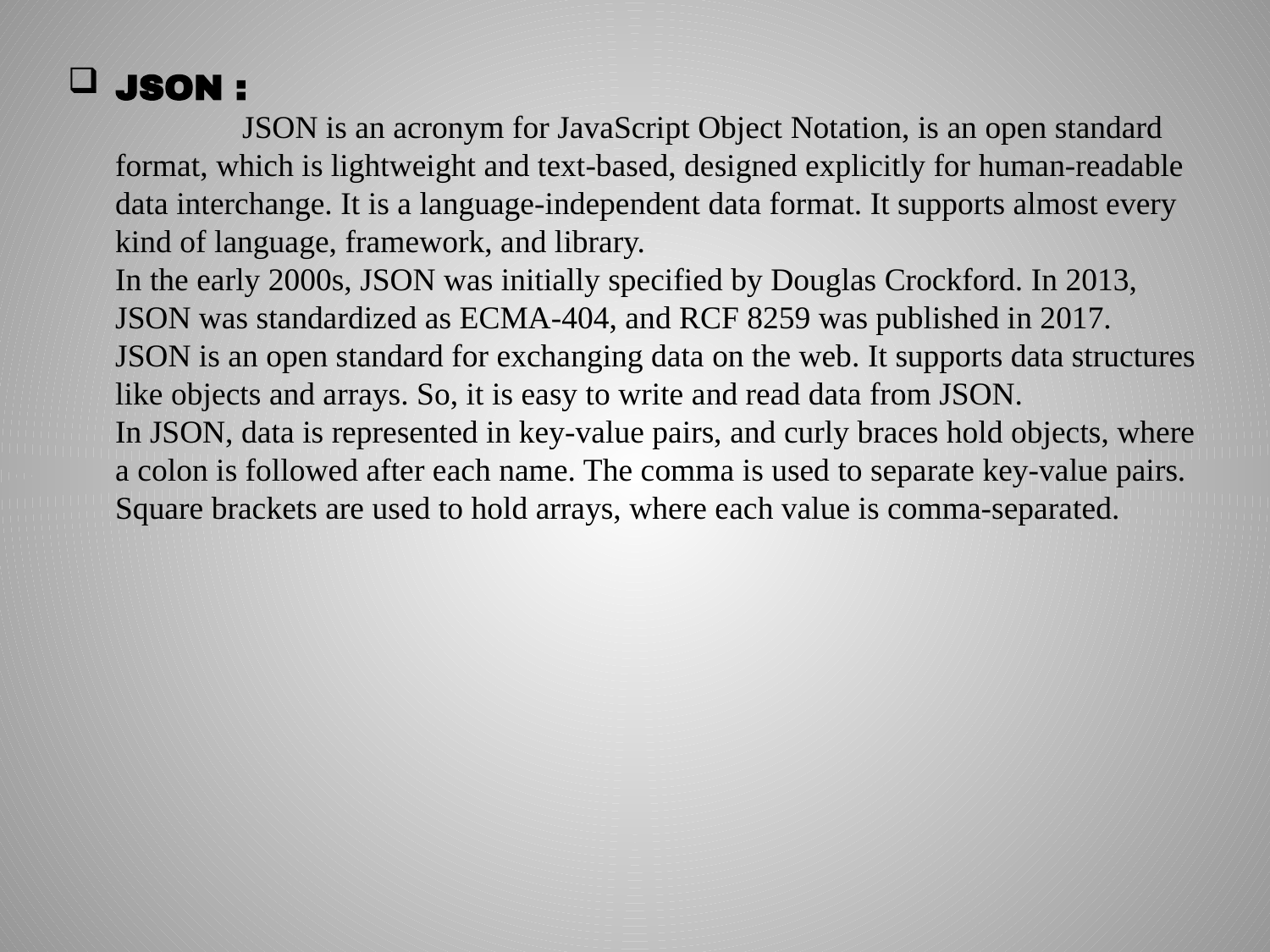

# JSON : JSON is an acronym for JavaScript Object Notation, is an open standard format, which is lightweight and text-based, designed explicitly for human-readable data interchange. It is a language-independent data format. It supports almost every kind of language, framework, and library. In the early 2000s, JSON was initially specified by Douglas Crockford. In 2013, JSON was standardized as ECMA-404, and RCF 8259 was published in 2017. JSON is an open standard for exchanging data on the web. It supports data structures like objects and arrays. So, it is easy to write and read data from JSON. In JSON, data is represented in key-value pairs, and curly braces hold objects, where a colon is followed after each name. The comma is used to separate key-value pairs. Square brackets are used to hold arrays, where each value is comma-separated.